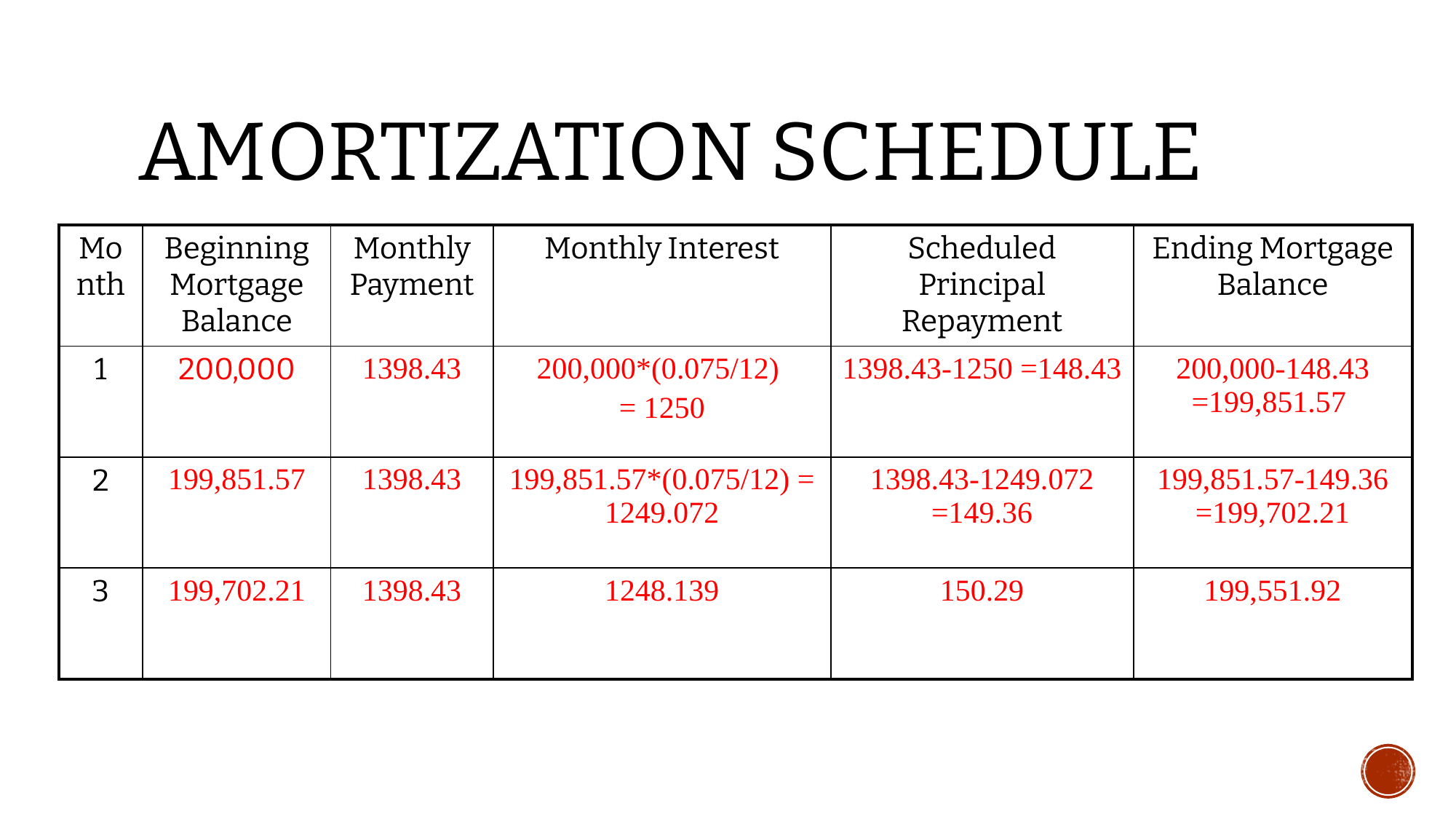

# Amortization Schedule
| Month | Beginning Mortgage Balance | Monthly Payment | Monthly Interest | Scheduled Principal Repayment | Ending Mortgage Balance |
| --- | --- | --- | --- | --- | --- |
| 1 | 200,000 | 1398.43 | 200,000\*(0.075/12) = 1250 | 1398.43-1250 =148.43 | 200,000-148.43 =199,851.57 |
| 2 | 199,851.57 | 1398.43 | 199,851.57\*(0.075/12) = 1249.072 | 1398.43-1249.072 =149.36 | 199,851.57-149.36 =199,702.21 |
| 3 | 199,702.21 | 1398.43 | 1248.139 | 150.29 | 199,551.92 |